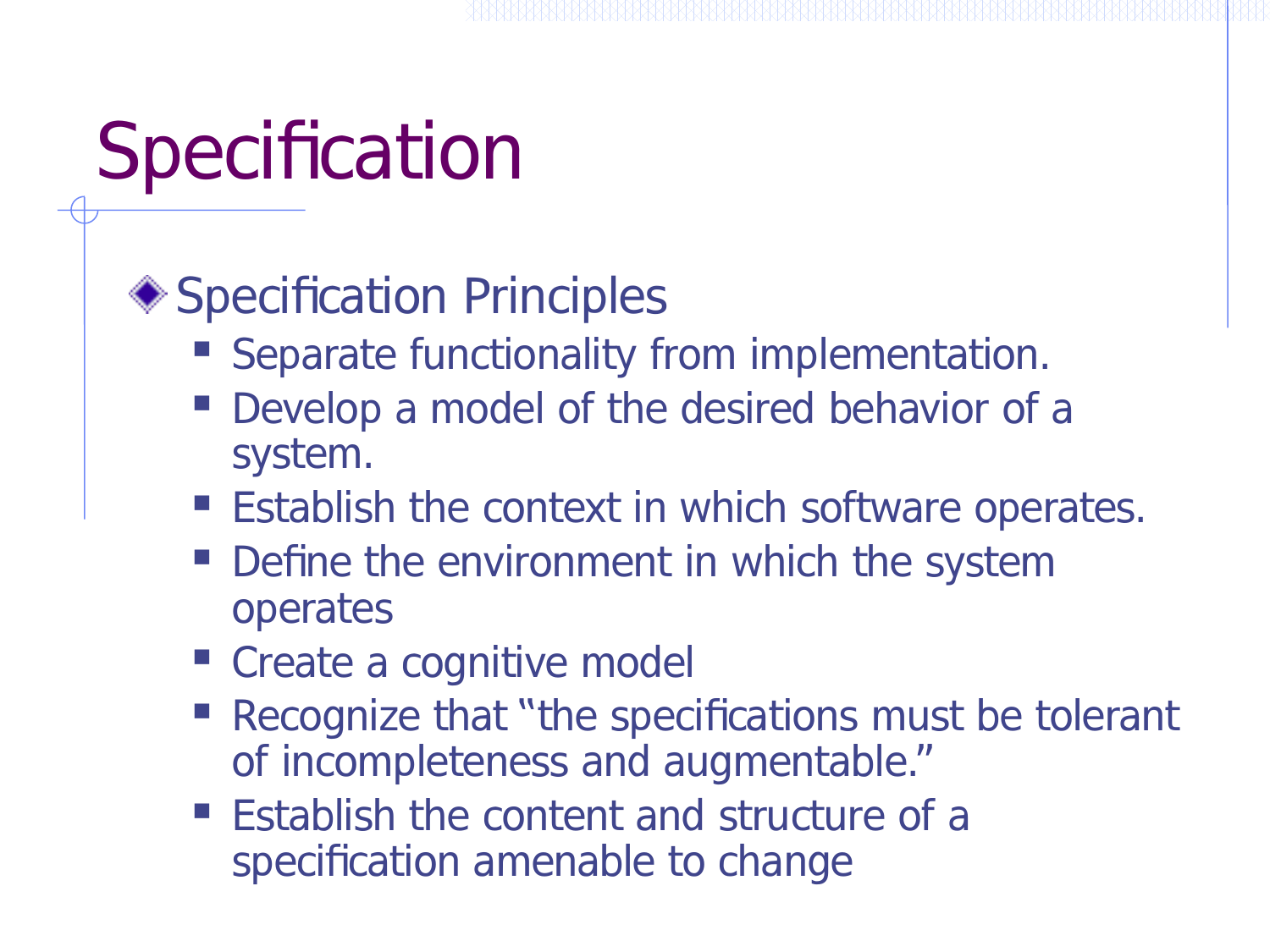

# Specification
Specification Principles
Separate functionality from implementation.
Develop a model of the desired behavior of a system.
Establish the context in which software operates.
Define the environment in which the system operates
Create a cognitive model
Recognize that “the specifications must be tolerant of incompleteness and augmentable.”
Establish the content and structure of a specification amenable to change